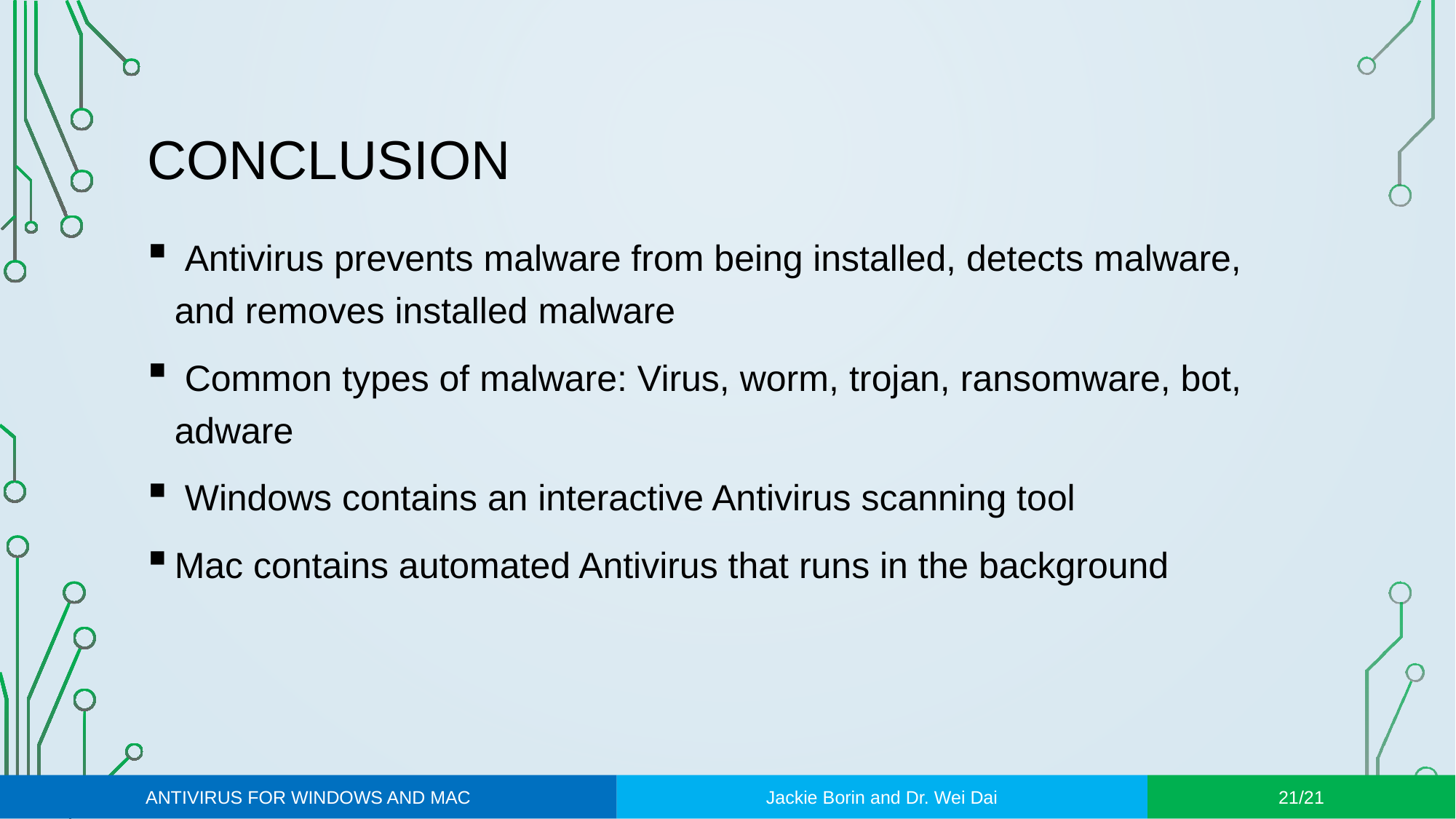

# Conclusion
 Antivirus prevents malware from being installed, detects malware, and removes installed malware
 Common types of malware: Virus, worm, trojan, ransomware, bot, adware
 Windows contains an interactive Antivirus scanning tool
Mac contains automated Antivirus that runs in the background
Antivirus for Windows and Mac
Jackie Borin and Dr. Wei Dai
21/21